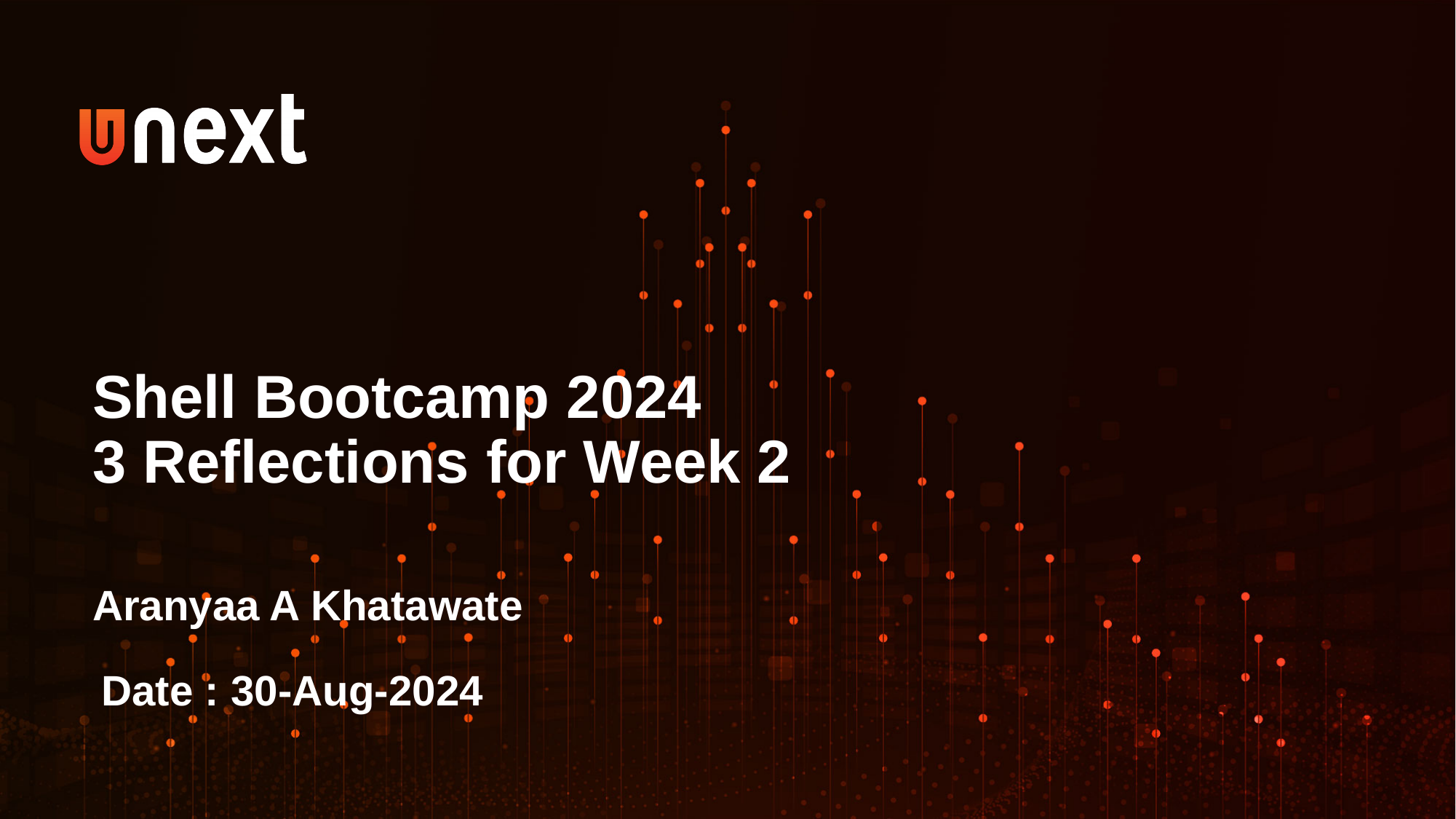

Shell Bootcamp 2024
3 Reflections for Week 2
Aranyaa A Khatawate
Date : 30-Aug-2024